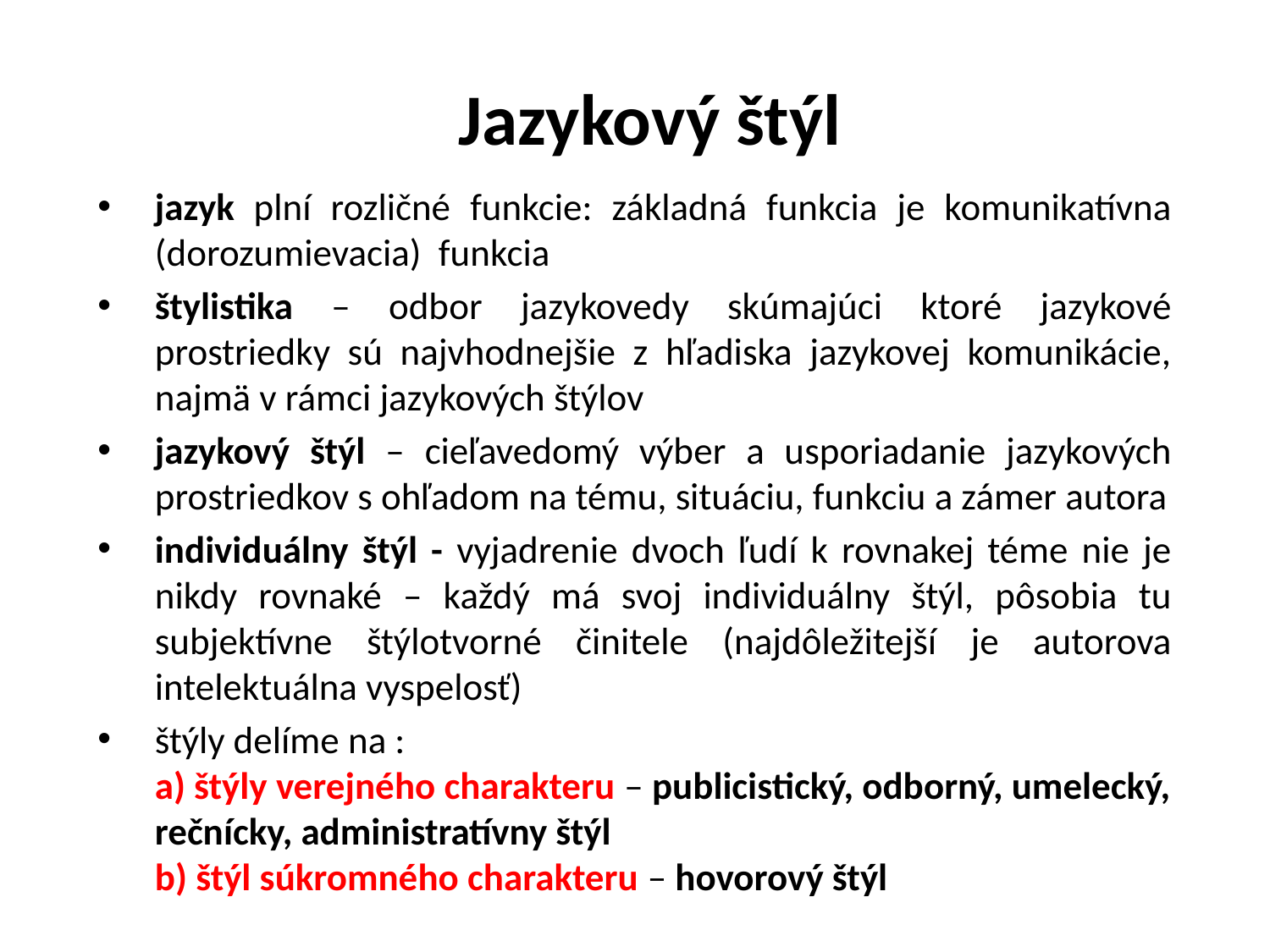

# Jazykový štýl
jazyk plní rozličné funkcie: základná funkcia je komunikatívna (dorozumievacia)  funkcia
štylistika – odbor jazykovedy skúmajúci ktoré jazykové prostriedky sú najvhodnejšie z hľadiska jazykovej komunikácie, najmä v rámci jazykových štýlov
jazykový štýl – cieľavedomý výber a usporiadanie jazykových prostriedkov s ohľadom na tému, situáciu, funkciu a zámer autora
individuálny štýl - vyjadrenie dvoch ľudí k rovnakej téme nie je nikdy rovnaké – každý má svoj individuálny štýl, pôsobia tu subjektívne štýlotvorné činitele (najdôležitejší je autorova intelektuálna vyspelosť)
štýly delíme na : 
a) štýly verejného charakteru – publicistický, odborný, umelecký, rečnícky, administratívny štýl
b) štýl súkromného charakteru – hovorový štýl